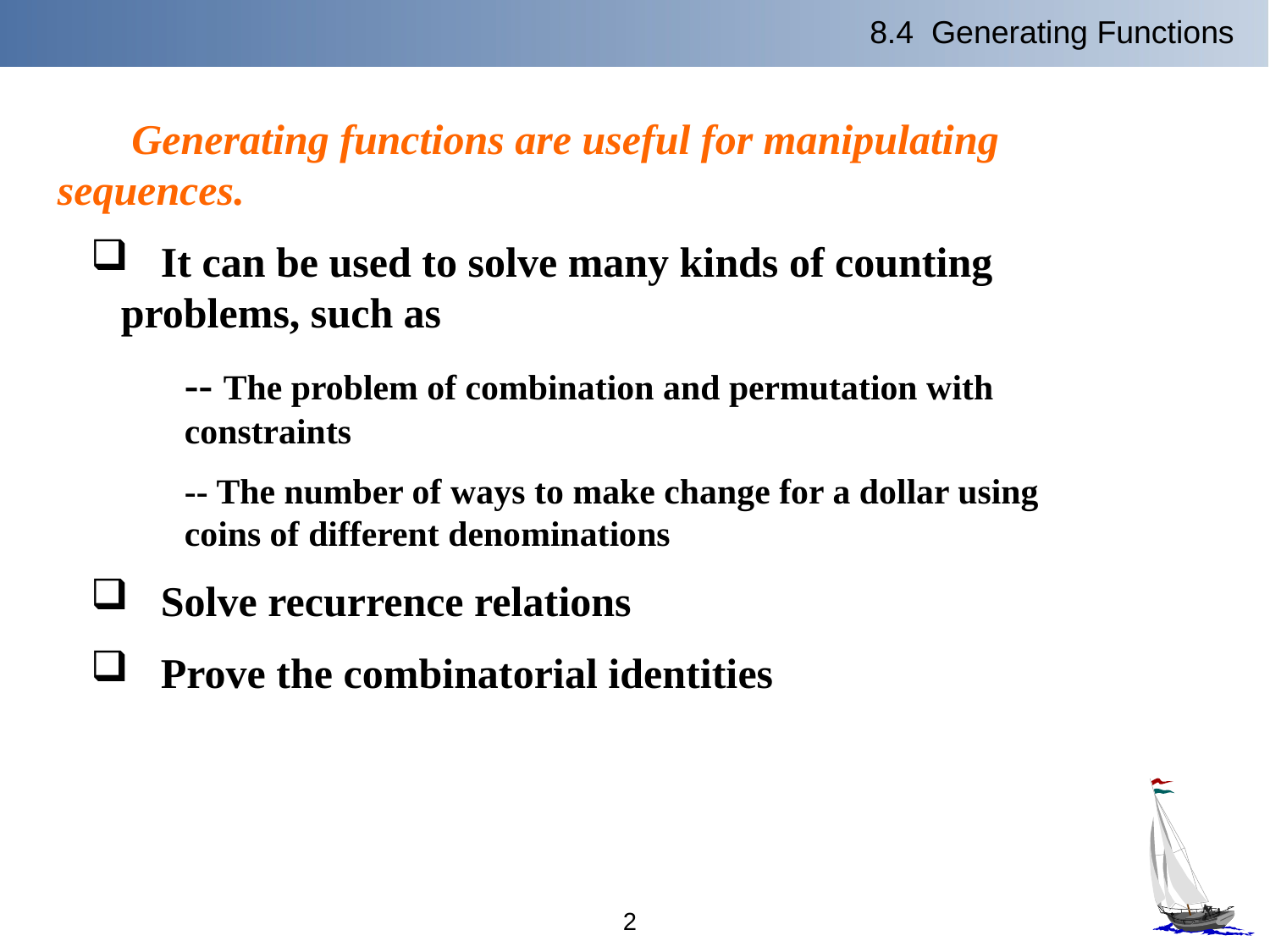

8.4  Generating Functions
       Generating functions are useful for manipulating sequences.
   It can be used to solve many kinds of counting problems, such as
-- The problem of combination and permutation with constraints
-- The number of ways to make change for a dollar using coins of different denominations
   Solve recurrence relations
   Prove the combinatorial identities
2